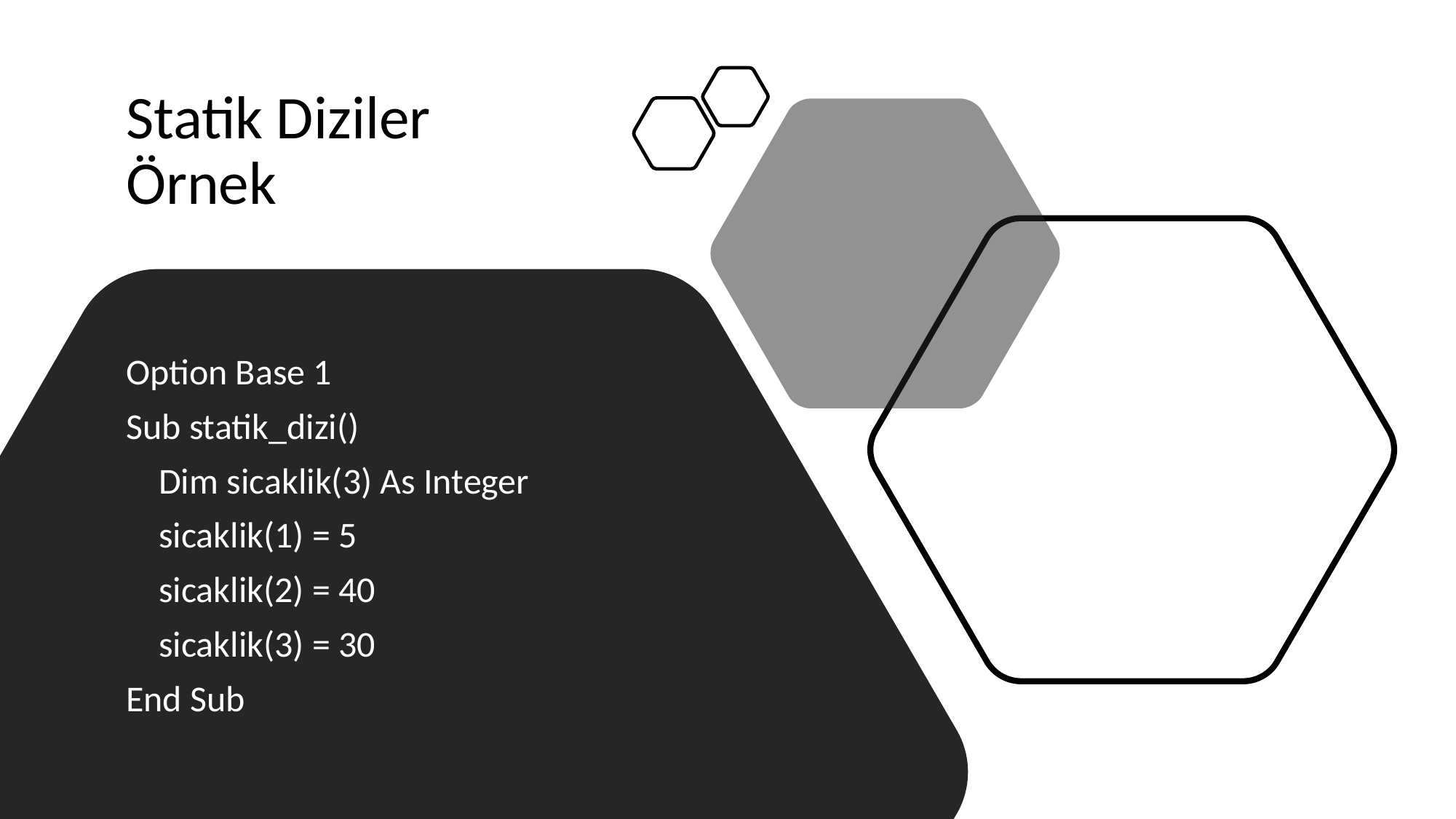

# Statik Diziler Örnek

Option Base 1
Sub statik_dizi()
    Dim sicaklik(3) As Integer
    sicaklik(1) = 5
    sicaklik(2) = 40
    sicaklik(3) = 30
End Sub